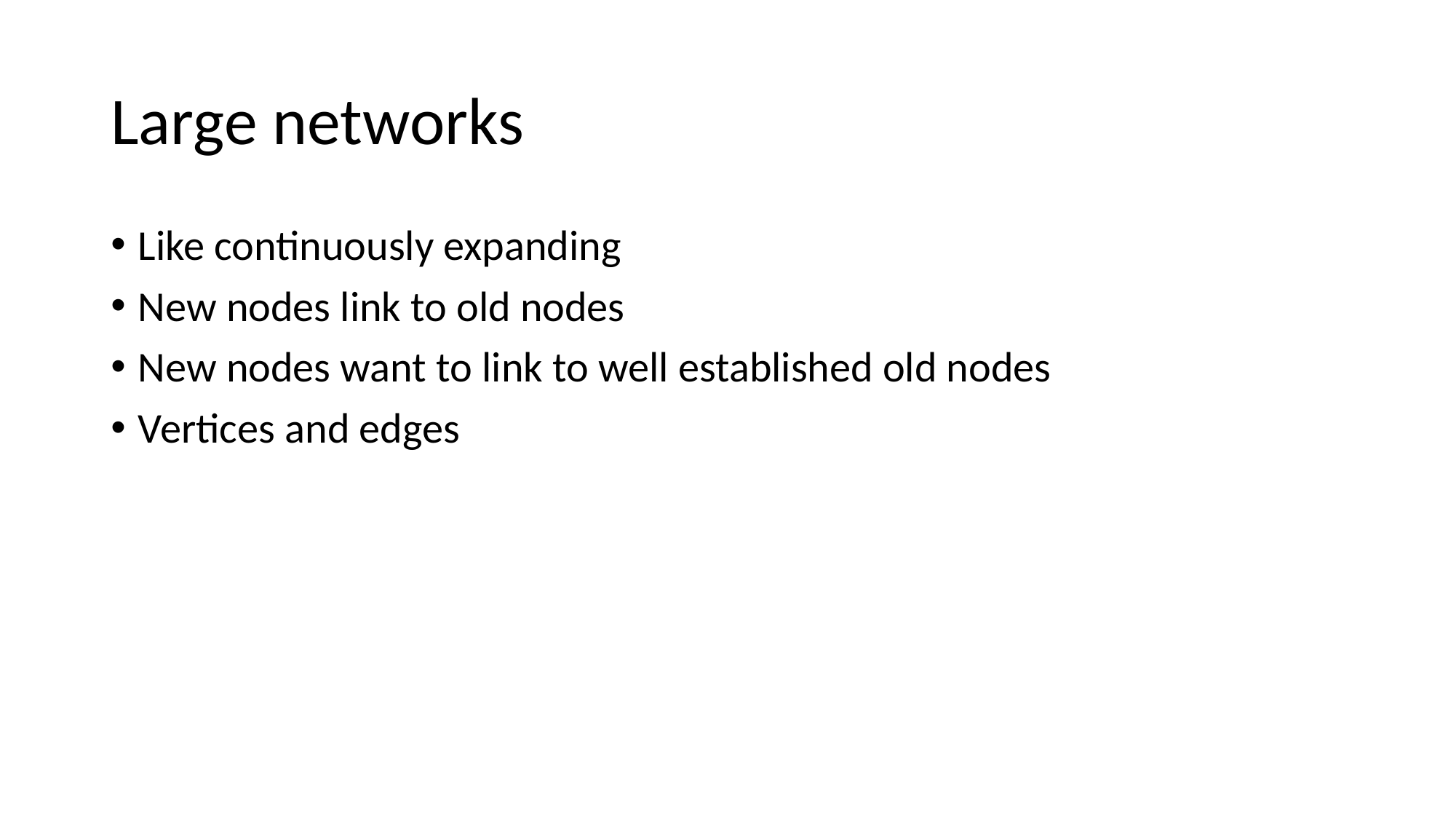

# Large networks
Like continuously expanding
New nodes link to old nodes
New nodes want to link to well established old nodes
Vertices and edges